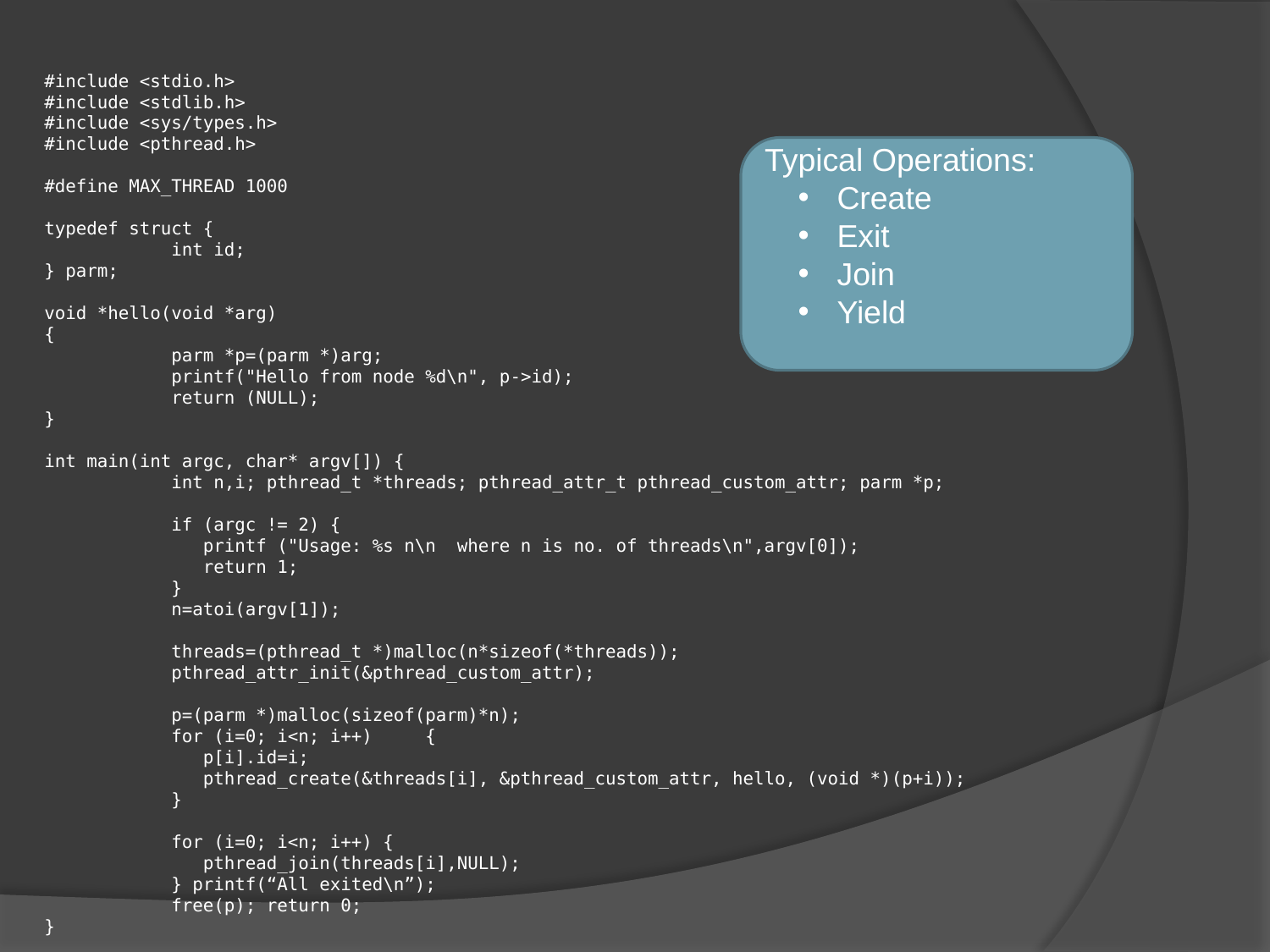

#include <stdio.h>
#include <stdlib.h>
#include <sys/types.h>
#include <pthread.h>

#define MAX_THREAD 1000

typedef struct {
	int id;
} parm;

void *hello(void *arg)
{
	parm *p=(parm *)arg;
	printf("Hello from node %d\n", p->id);
	return (NULL);
}

int main(int argc, char* argv[]) {
	int n,i; pthread_t *threads; pthread_attr_t pthread_custom_attr; parm *p;

	if (argc != 2) {
	   printf ("Usage: %s n\n  where n is no. of threads\n",argv[0]);
	   return 1;
	}
	n=atoi(argv[1]);

	threads=(pthread_t *)malloc(n*sizeof(*threads));
	pthread_attr_init(&pthread_custom_attr);

	p=(parm *)malloc(sizeof(parm)*n);
	for (i=0; i<n; i++)	{
	   p[i].id=i;
	   pthread_create(&threads[i], &pthread_custom_attr, hello, (void *)(p+i));
	}

	for (i=0; i<n; i++) {
	   pthread_join(threads[i],NULL);
	} printf(“All exited\n”);
	free(p); return 0;
}
Typical Operations:
 Create
 Exit
 Join
 Yield